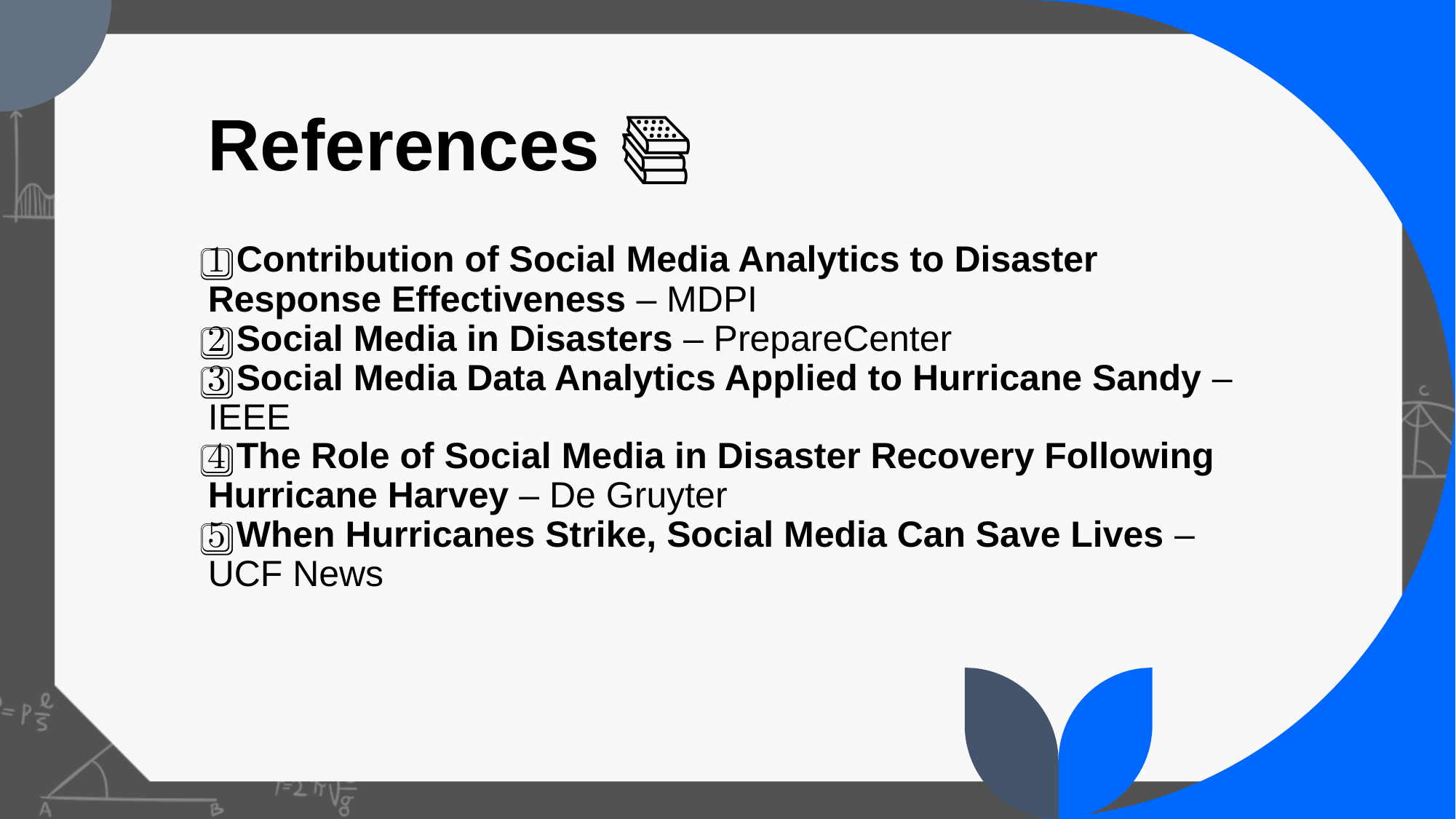

# References 📚
1️⃣ Contribution of Social Media Analytics to Disaster Response Effectiveness – MDPI
2️⃣ Social Media in Disasters – PrepareCenter
3️⃣ Social Media Data Analytics Applied to Hurricane Sandy – IEEE
4️⃣ The Role of Social Media in Disaster Recovery Following Hurricane Harvey – De Gruyter
5️⃣ When Hurricanes Strike, Social Media Can Save Lives – UCF News